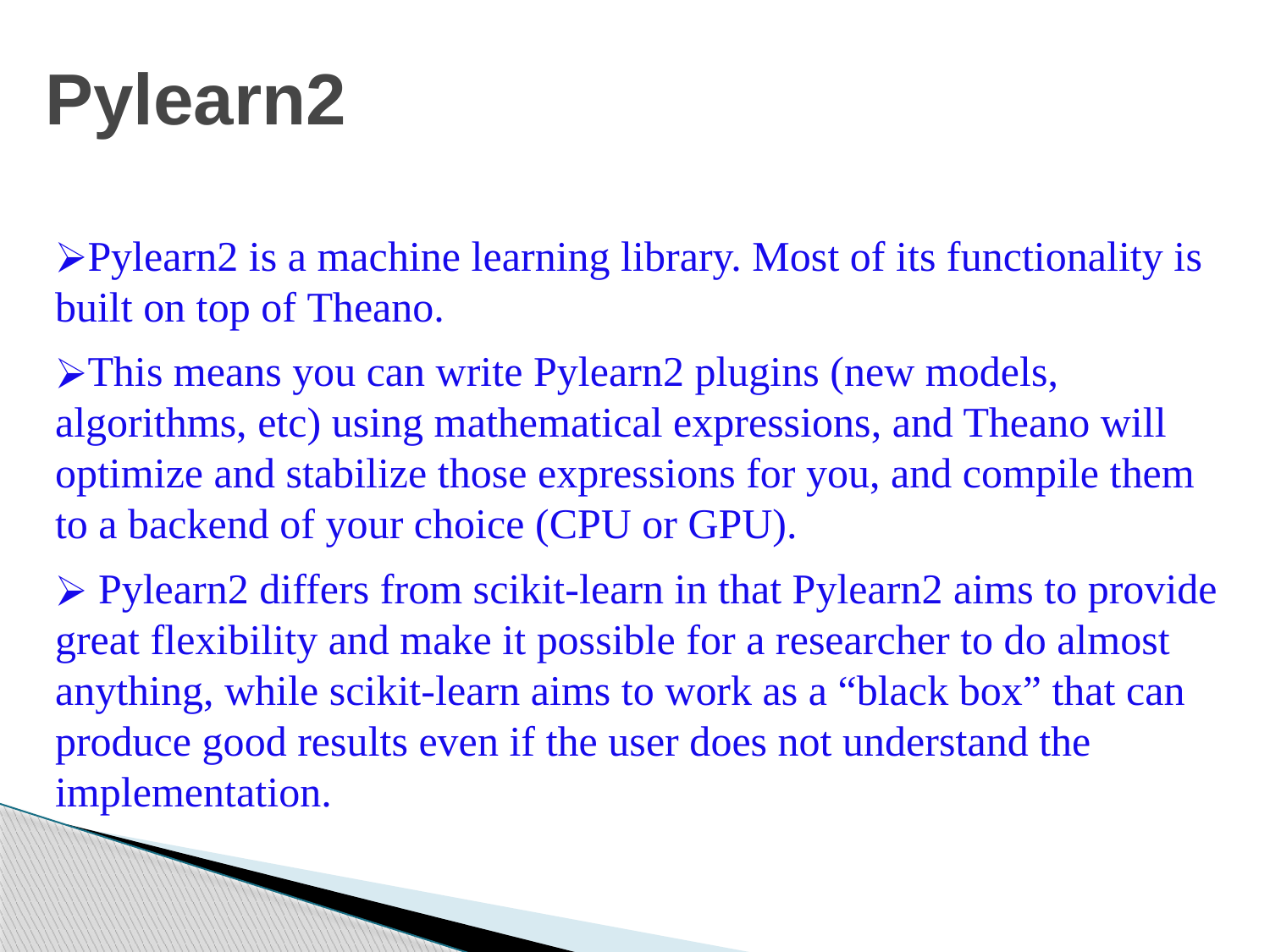

Pylearn2
Pylearn2 is a machine learning library. Most of its functionality is built on top of Theano.
This means you can write Pylearn2 plugins (new models, algorithms, etc) using mathematical expressions, and Theano will optimize and stabilize those expressions for you, and compile them to a backend of your choice (CPU or GPU).
 Pylearn2 differs from scikit-learn in that Pylearn2 aims to provide great flexibility and make it possible for a researcher to do almost anything, while scikit-learn aims to work as a “black box” that can produce good results even if the user does not understand the implementation.